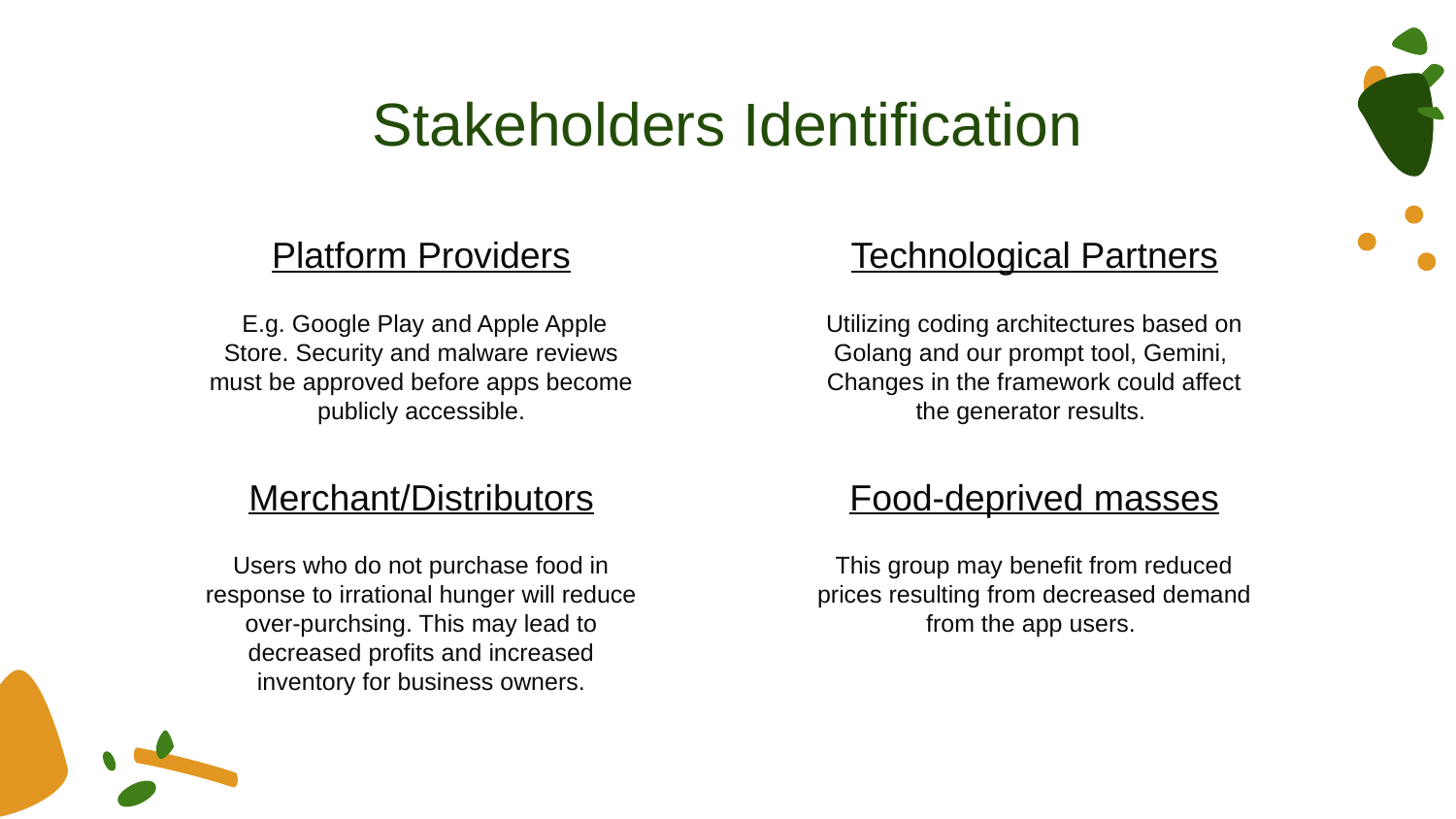

# Stakeholders Identification
Platform Providers
Technological Partners
 E.g. Google Play and Apple Apple Store. Security and malware reviews must be approved before apps become publicly accessible.
Utilizing coding architectures based on Golang and our prompt tool, Gemini,  Changes in the framework could affect the generator results.
Merchant/Distributors
Food-deprived masses
Users who do not purchase food in response to irrational hunger will reduce over-purchsing. This may lead to decreased profits and increased inventory for business owners.
This group may benefit from reduced prices resulting from decreased demand from the app users.